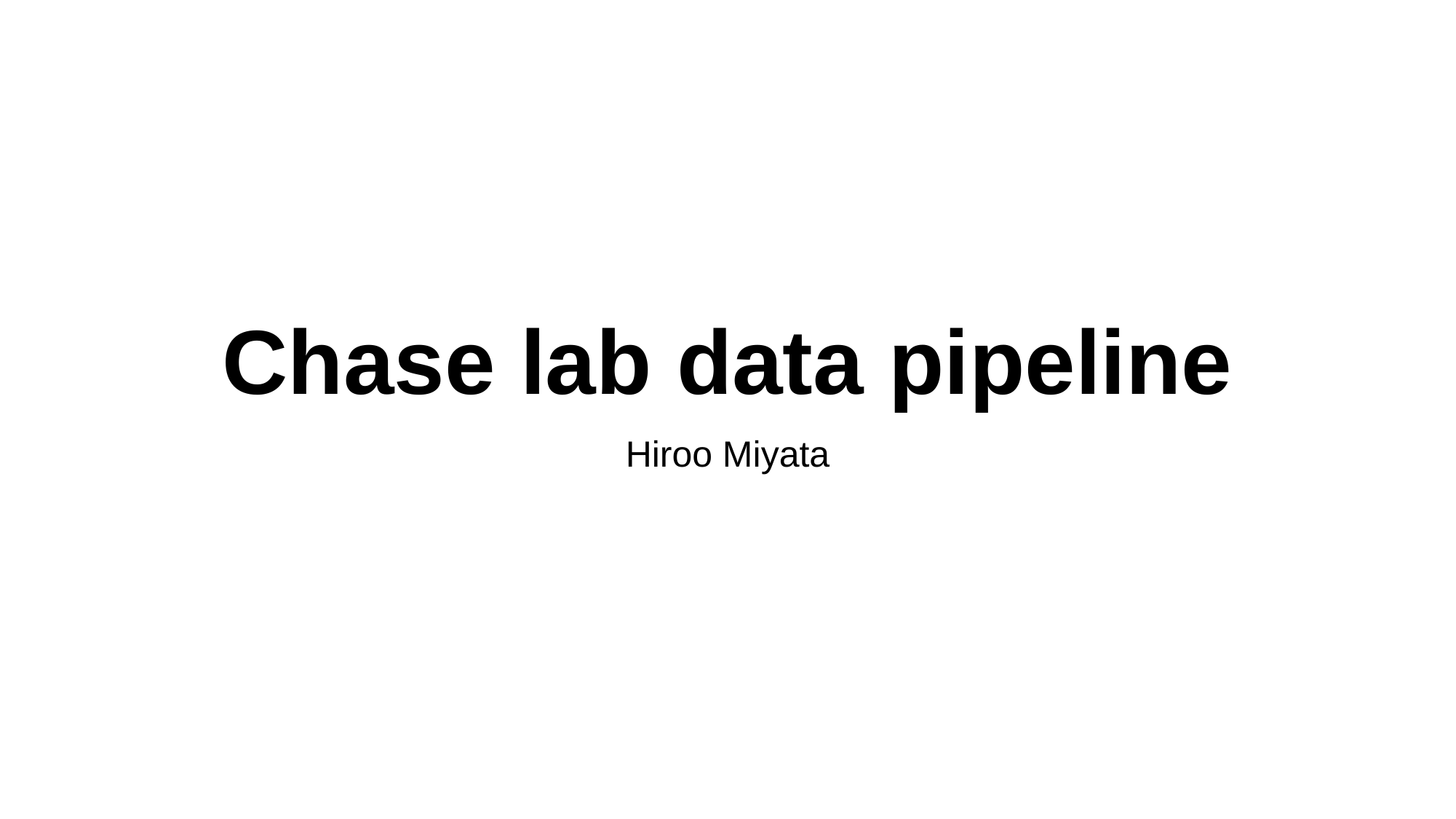

# Chase lab data pipeline
Hiroo Miyata